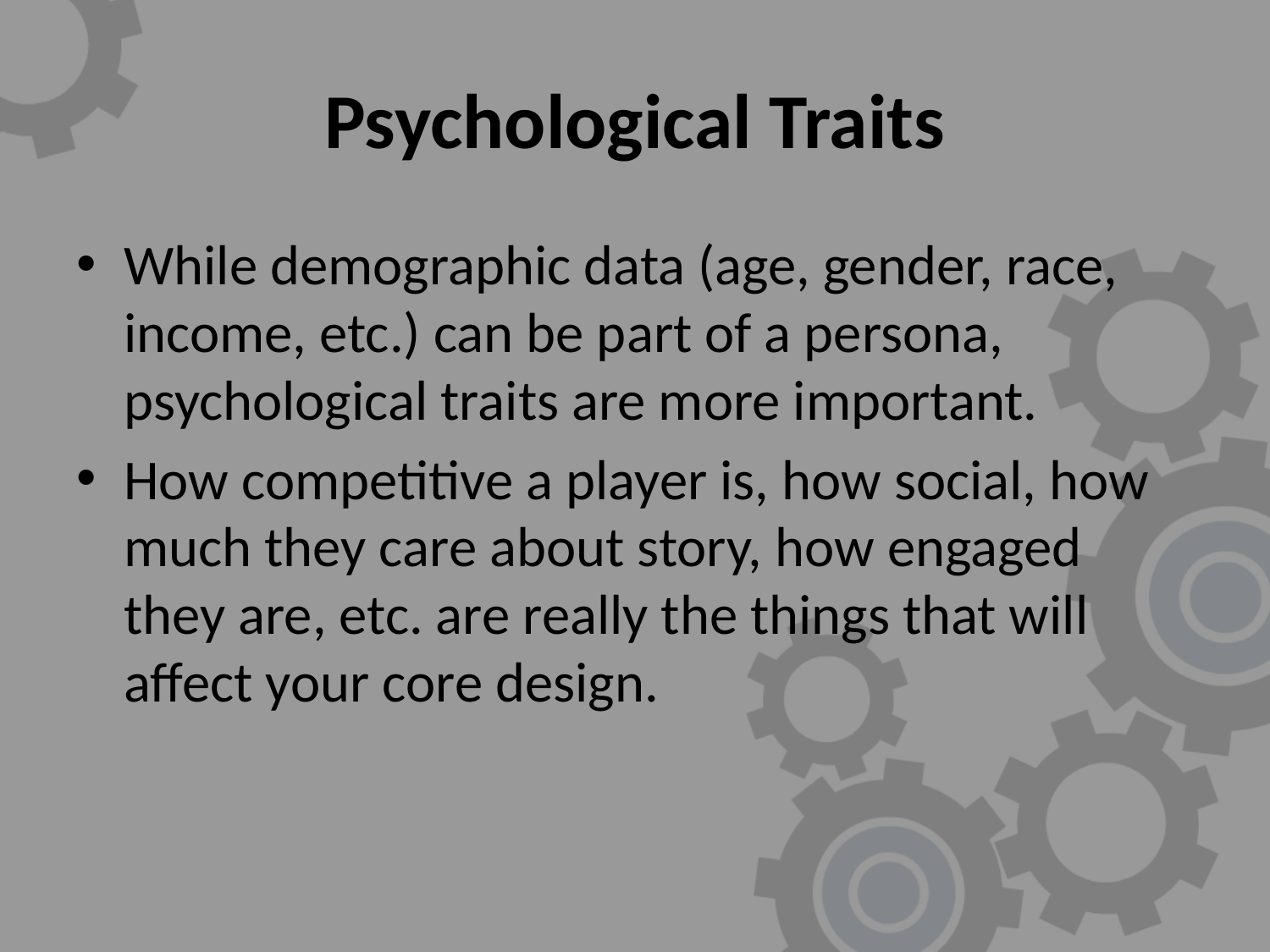

# Psychological Traits
While demographic data (age, gender, race, income, etc.) can be part of a persona, psychological traits are more important.
How competitive a player is, how social, how much they care about story, how engaged they are, etc. are really the things that will affect your core design.